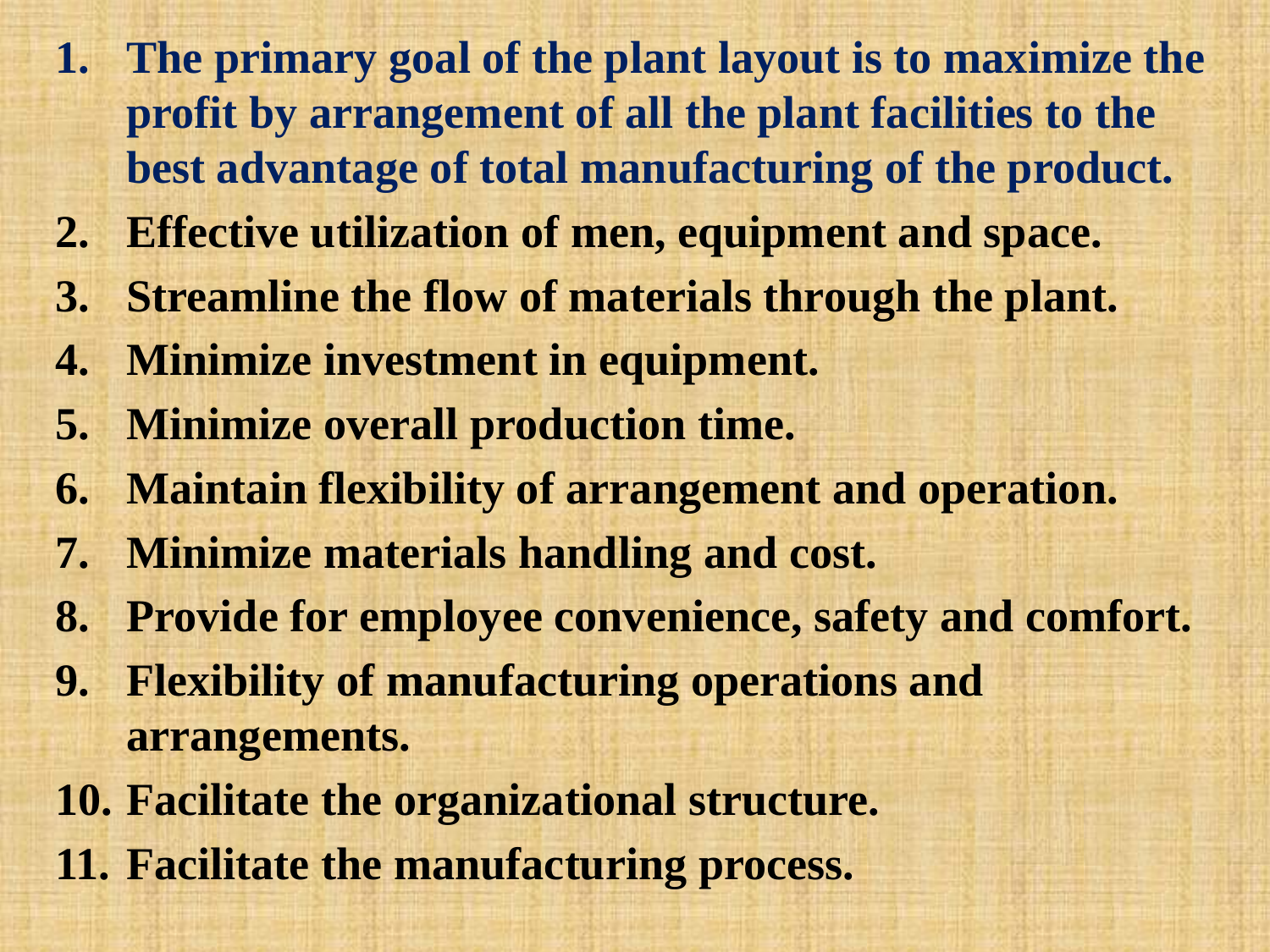

The primary goal of the plant layout is to maximize the profit by arrangement of all the plant facilities to the best advantage of total manufacturing of the product.
Effective utilization of men, equipment and space.
Streamline the flow of materials through the plant.
Minimize investment in equipment.
Minimize overall production time.
Maintain flexibility of arrangement and operation.
Minimize materials handling and cost.
Provide for employee convenience, safety and comfort.
Flexibility of manufacturing operations and arrangements.
Facilitate the organizational structure.
Facilitate the manufacturing process.